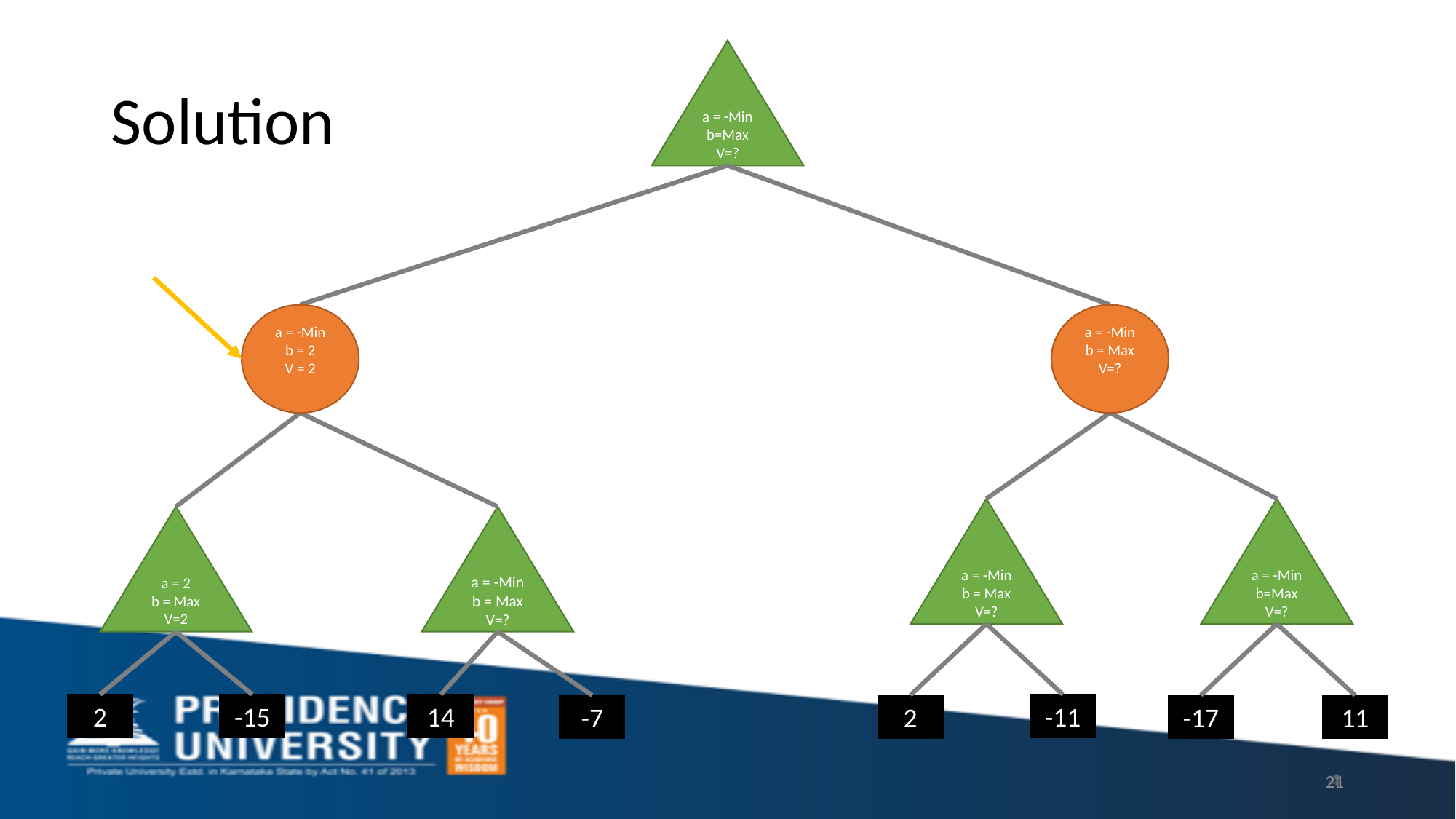

a = -Min
b=Max
V=?
# Solution
a = -Min
b = 2
V = 2

a = -Min
b = Max
V=?

a = -Min
b = Max
V=?
a = -Min
b=Max
V=?
a = 2
b = Max
V=2
a = -Min
b = Max
V=?
-15
14
-11
2
-7
2
-17
11
21